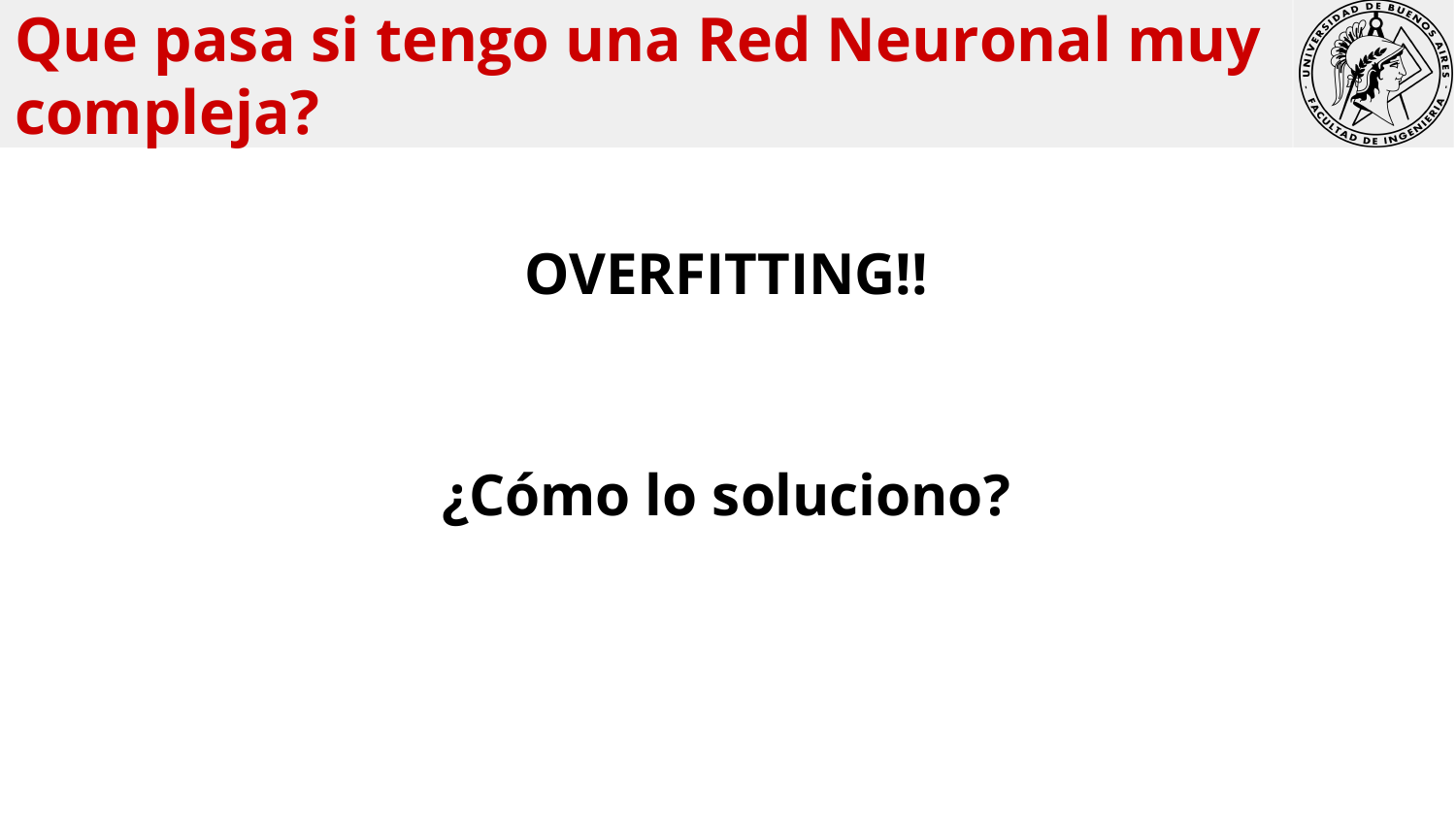

Que pasa si tengo una Red Neuronal muy compleja?

OVERFITTING!!

¿Cómo lo soluciono?